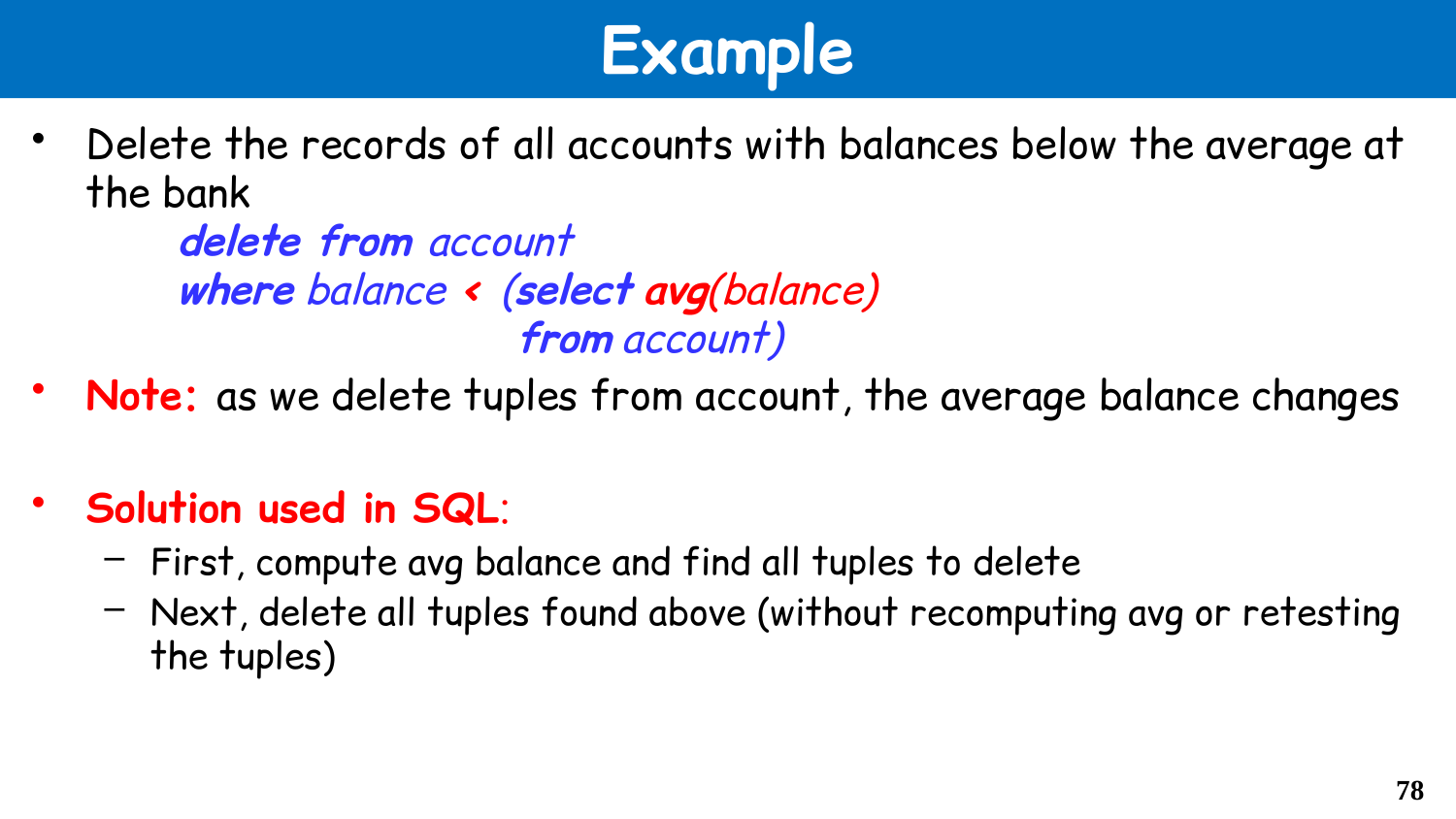

# Example
Delete the records of all accounts with balances below the average at the bank
	delete from account
          	where balance < (select avg(balance)
		                from account)
Note: as we delete tuples from account, the average balance changes

Solution used in SQL:
First, compute avg balance and find all tuples to delete
Next, delete all tuples found above (without recomputing avg or retesting the tuples)